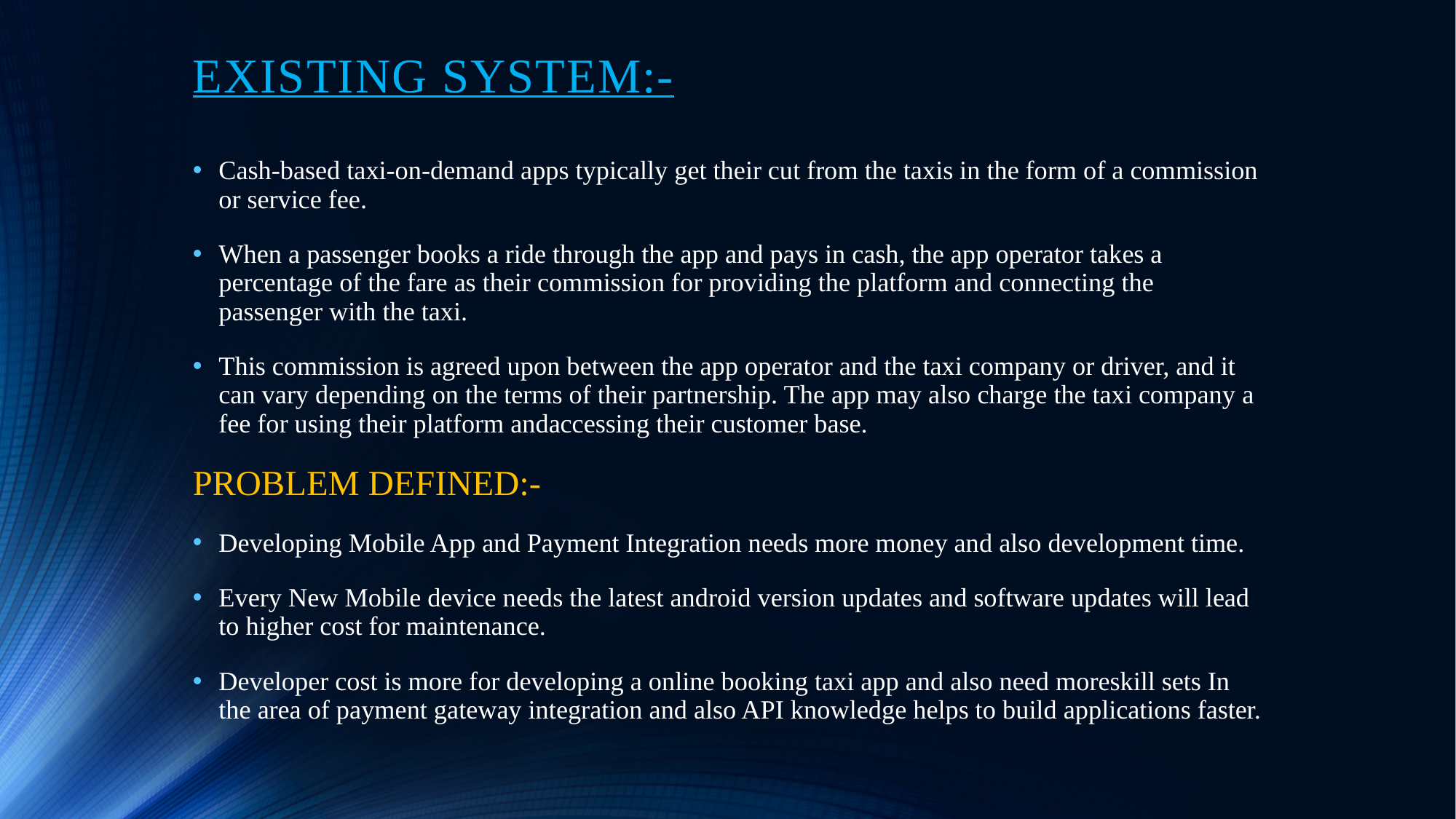

# EXISTING SYSTEM:-
Cash-based taxi-on-demand apps typically get their cut from the taxis in the form of a commission or service fee.
When a passenger books a ride through the app and pays in cash, the app operator takes a percentage of the fare as their commission for providing the platform and connecting the passenger with the taxi.
This commission is agreed upon between the app operator and the taxi company or driver, and it can vary depending on the terms of their partnership. The app may also charge the taxi company a fee for using their platform andaccessing their customer base.
PROBLEM DEFINED:-
Developing Mobile App and Payment Integration needs more money and also development time.
Every New Mobile device needs the latest android version updates and software updates will lead to higher cost for maintenance.
Developer cost is more for developing a online booking taxi app and also need moreskill sets In the area of payment gateway integration and also API knowledge helps to build applications faster.